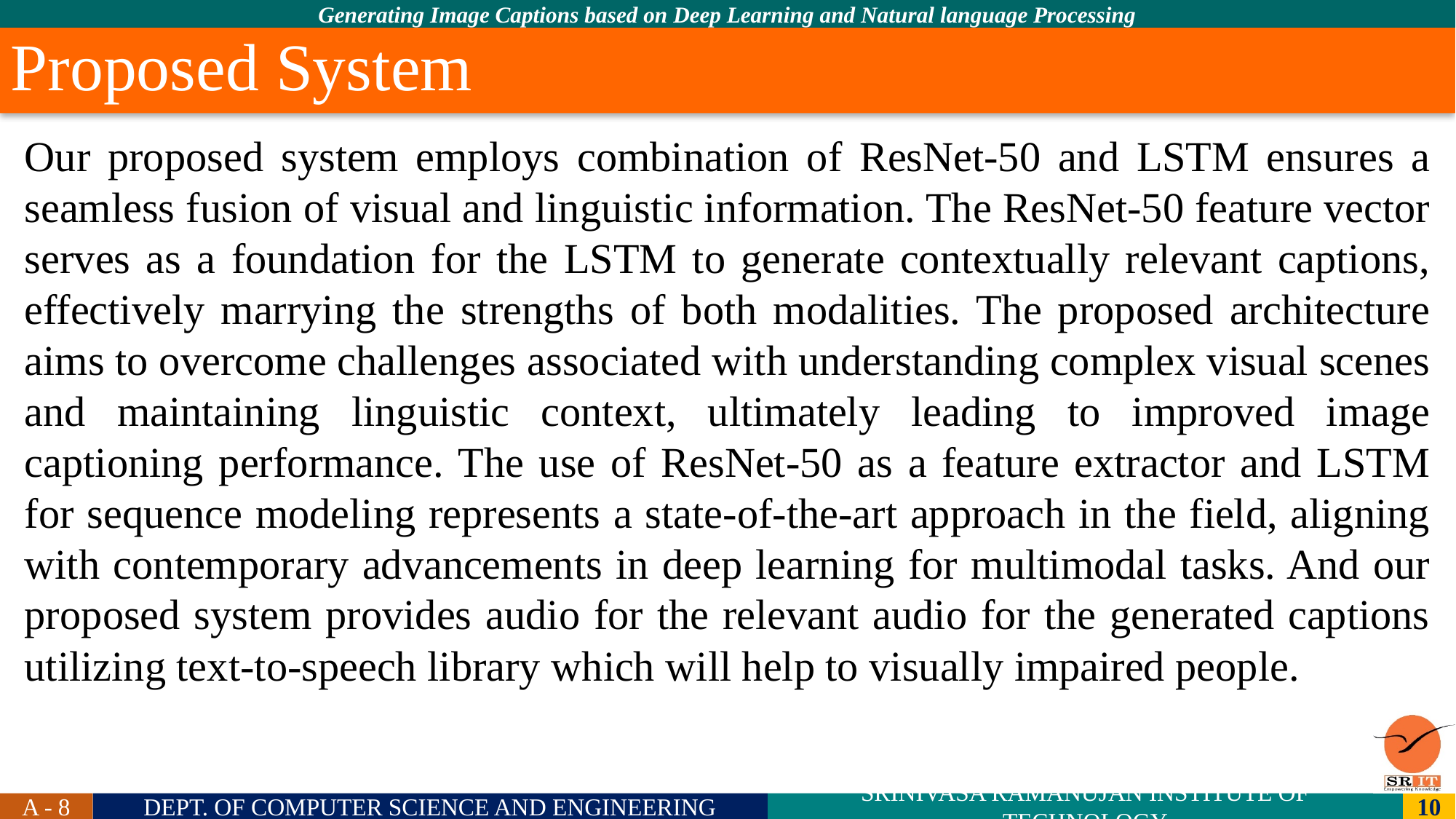

Proposed System
Our proposed system employs combination of ResNet-50 and LSTM ensures a seamless fusion of visual and linguistic information. The ResNet-50 feature vector serves as a foundation for the LSTM to generate contextually relevant captions, effectively marrying the strengths of both modalities. The proposed architecture aims to overcome challenges associated with understanding complex visual scenes and maintaining linguistic context, ultimately leading to improved image captioning performance. The use of ResNet-50 as a feature extractor and LSTM for sequence modeling represents a state-of-the-art approach in the field, aligning with contemporary advancements in deep learning for multimodal tasks. And our proposed system provides audio for the relevant audio for the generated captions utilizing text-to-speech library which will help to visually impaired people.